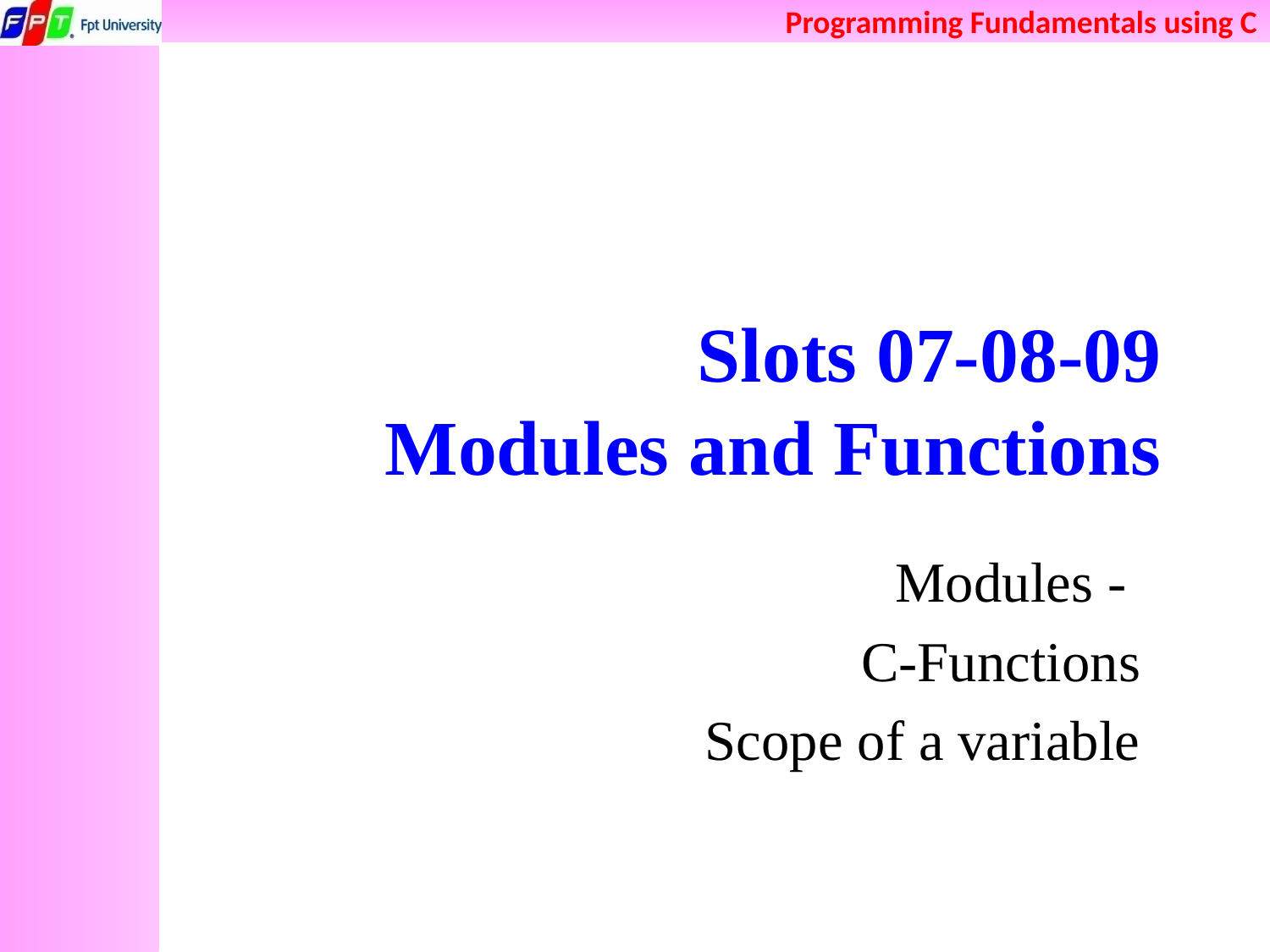

# Slots 07-08-09 Modules and Functions
Modules -
C-Functions
Scope of a variable